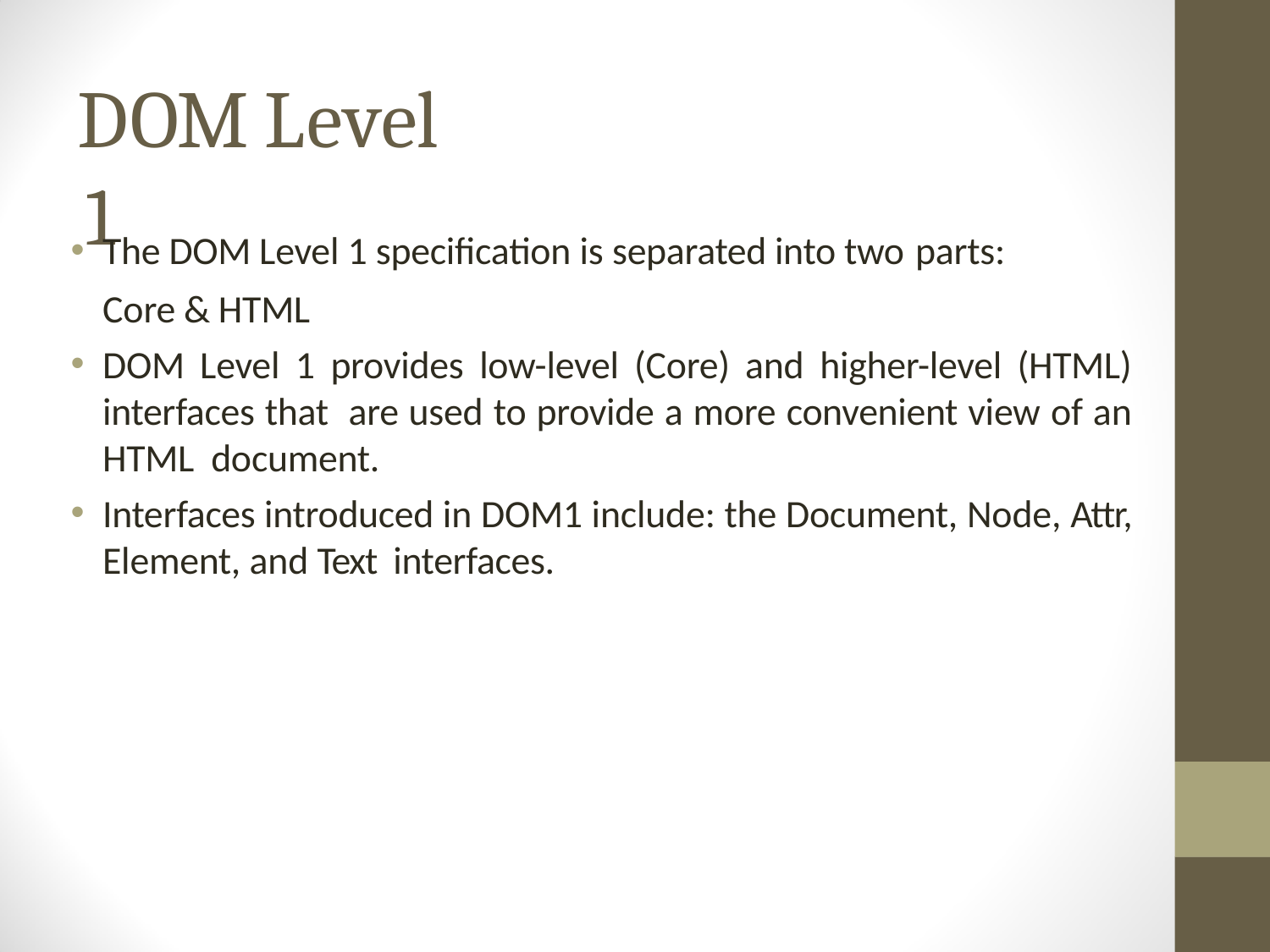

# DOM Level 1
The DOM Level 1 specification is separated into two parts:
	Core & HTML
DOM Level 1 provides low-level (Core) and higher-level (HTML) interfaces that  are used to provide a more convenient view of an HTML  document.
Interfaces introduced in DOM1 include: the Document, Node, Attr, Element, and Text  interfaces.